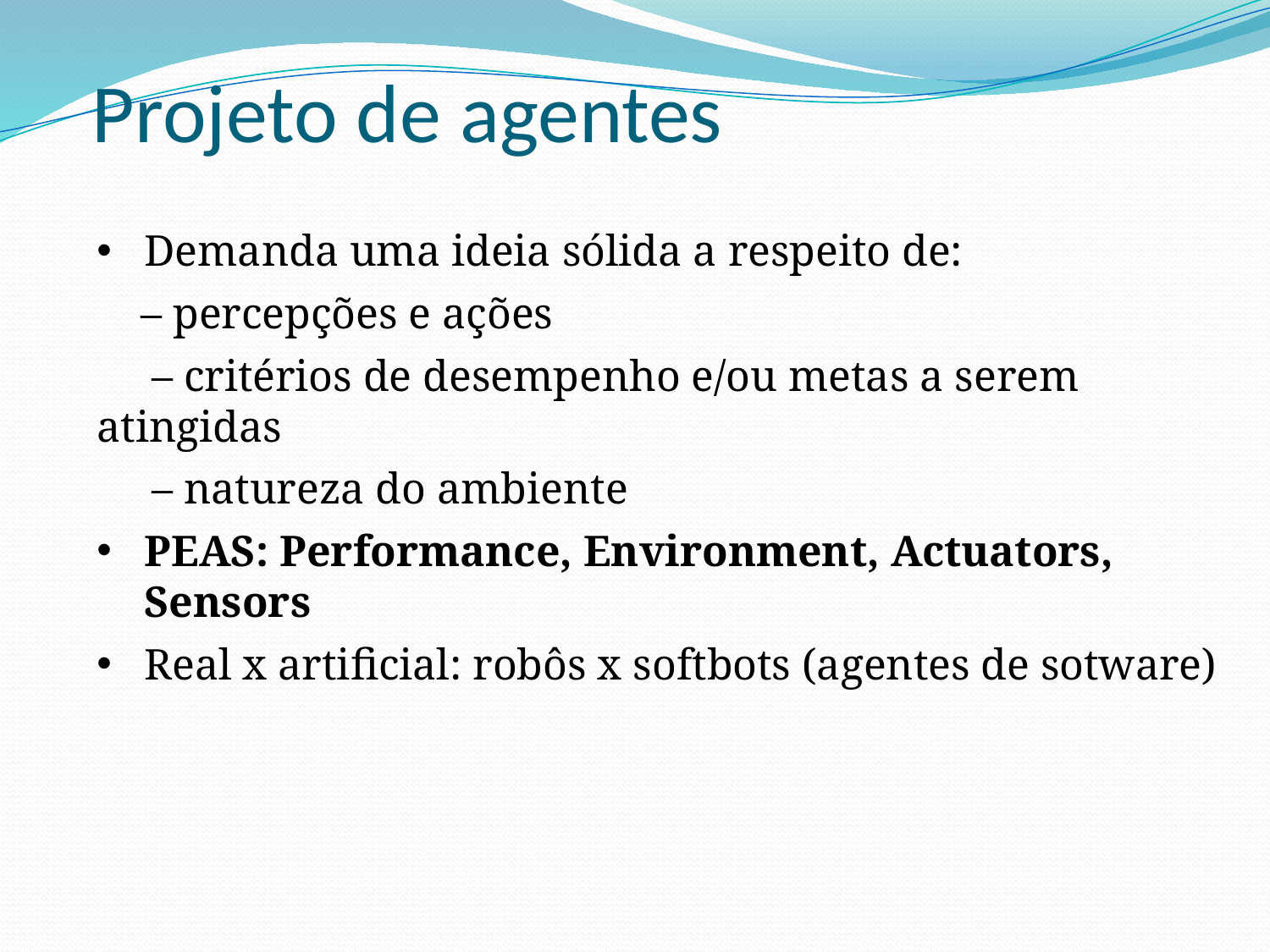

# Projeto de agentes
Demanda uma ideia sólida a respeito de:
    – percepções e ações
     – critérios de desempenho e/ou metas a serem atingidas
     – natureza do ambiente
PEAS: Performance, Environment, Actuators, Sensors
Real x artificial: robôs x softbots (agentes de sotware)